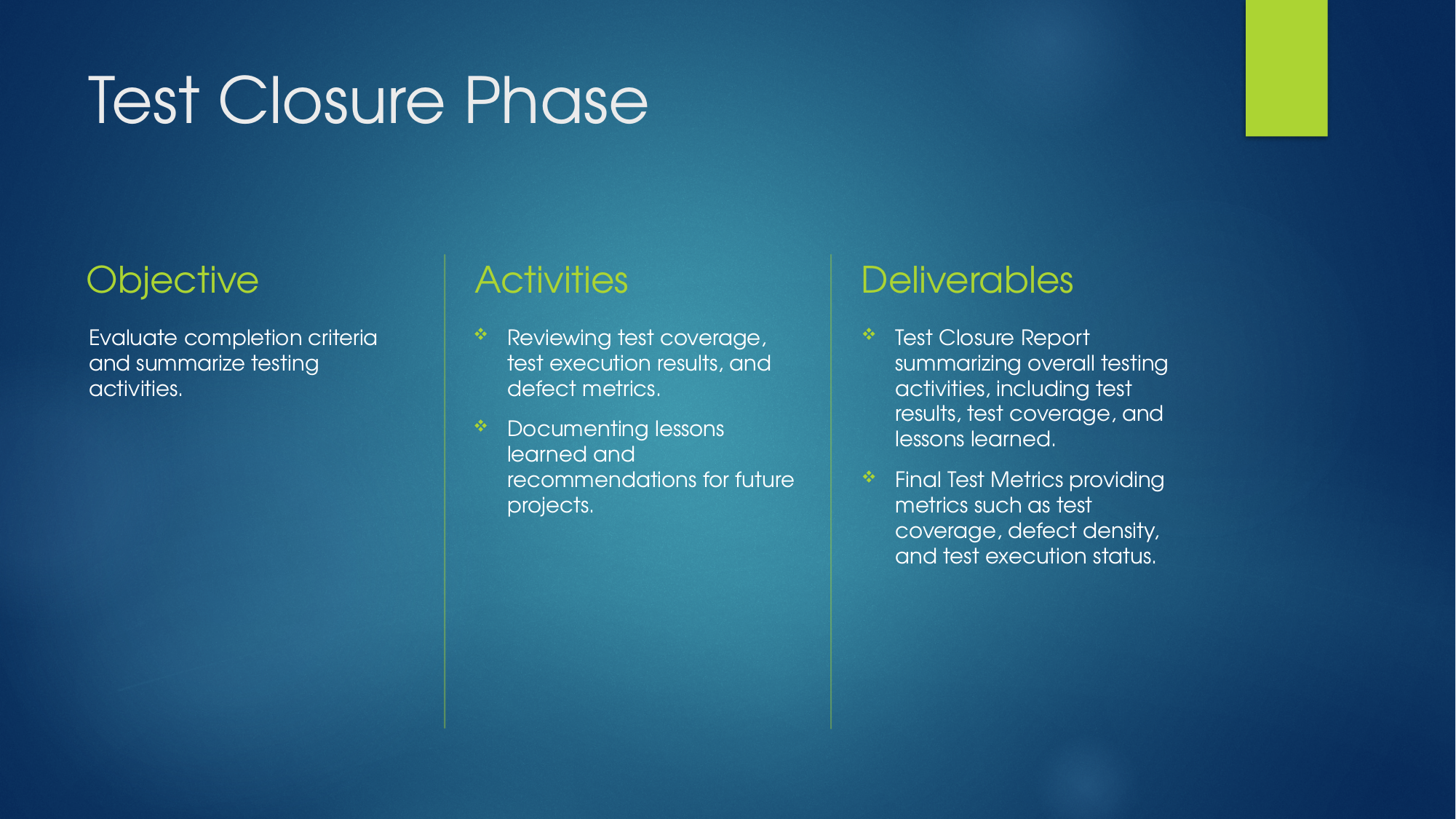

# Test Closure Phase
Objective
Activities
Deliverables
Evaluate completion criteria and summarize testing activities.
Reviewing test coverage, test execution results, and defect metrics.
Documenting lessons learned and recommendations for future projects.

Test Closure Report summarizing overall testing activities, including test results, test coverage, and lessons learned.
Final Test Metrics providing metrics such as test coverage, defect density, and test execution status.